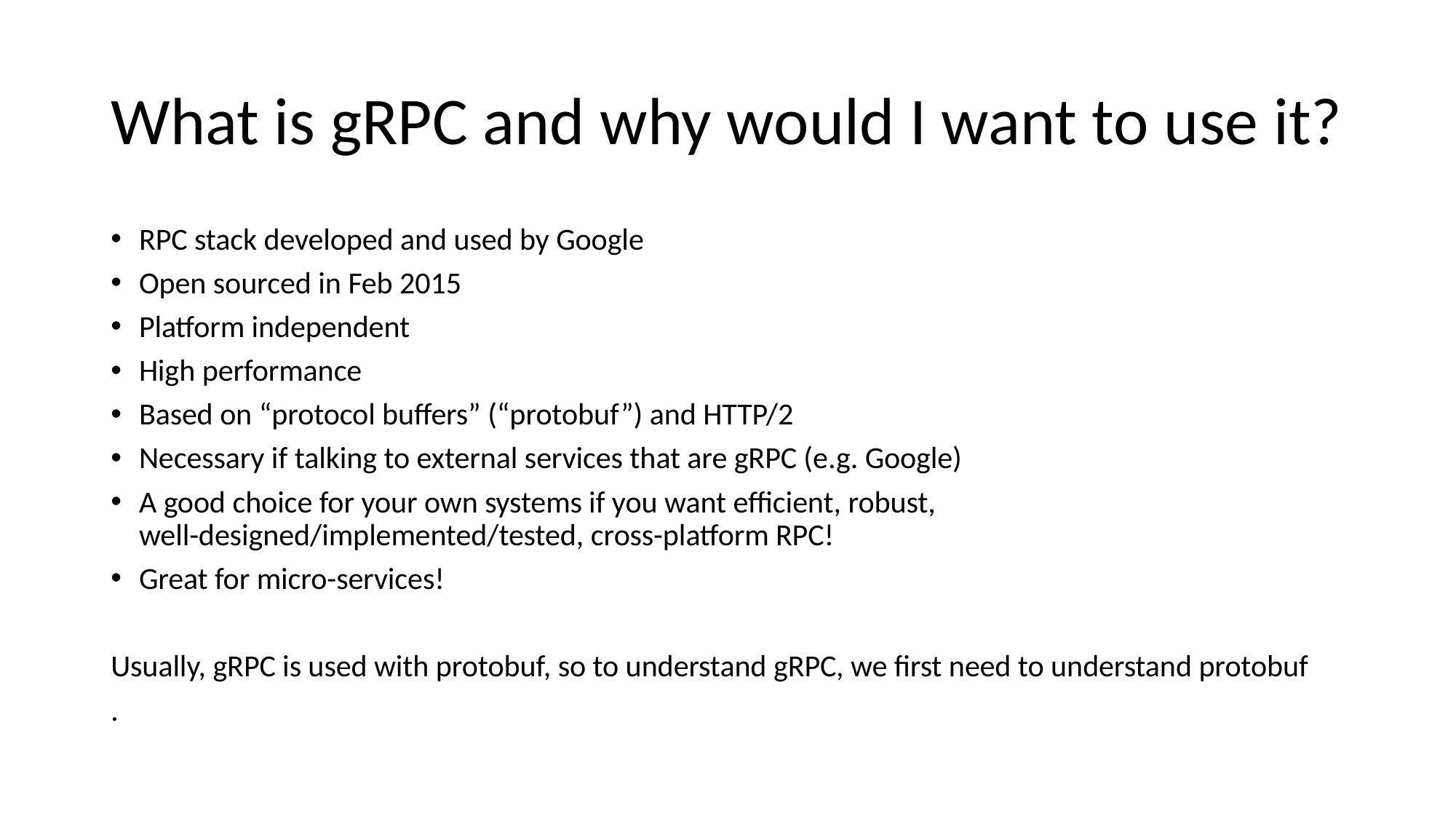

# What is gRPC and why would I want to use it?
RPC stack developed and used by Google
Open sourced in Feb 2015
Platform independent
High performance
Based on “protocol buffers” (“protobuf”) and HTTP/2
Necessary if talking to external services that are gRPC (e.g. Google)
A good choice for your own systems if you want efficient, robust, well-designed/implemented/tested, cross-platform RPC!
Great for micro-services!

Usually, gRPC is used with protobuf, so to understand gRPC, we first need to understand protobuf
.